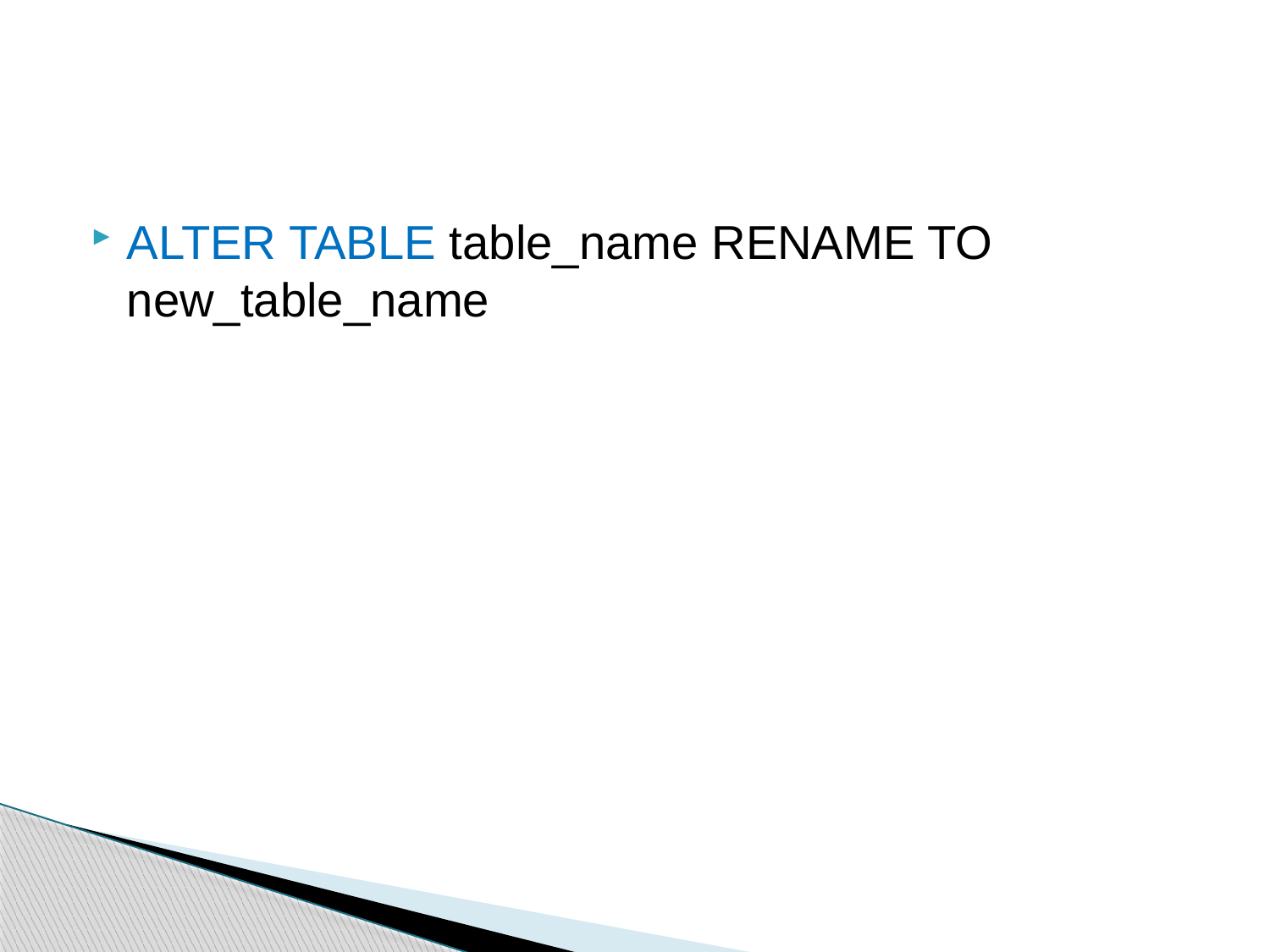

#
ALTER TABLE table_name RENAME TO new_table_name